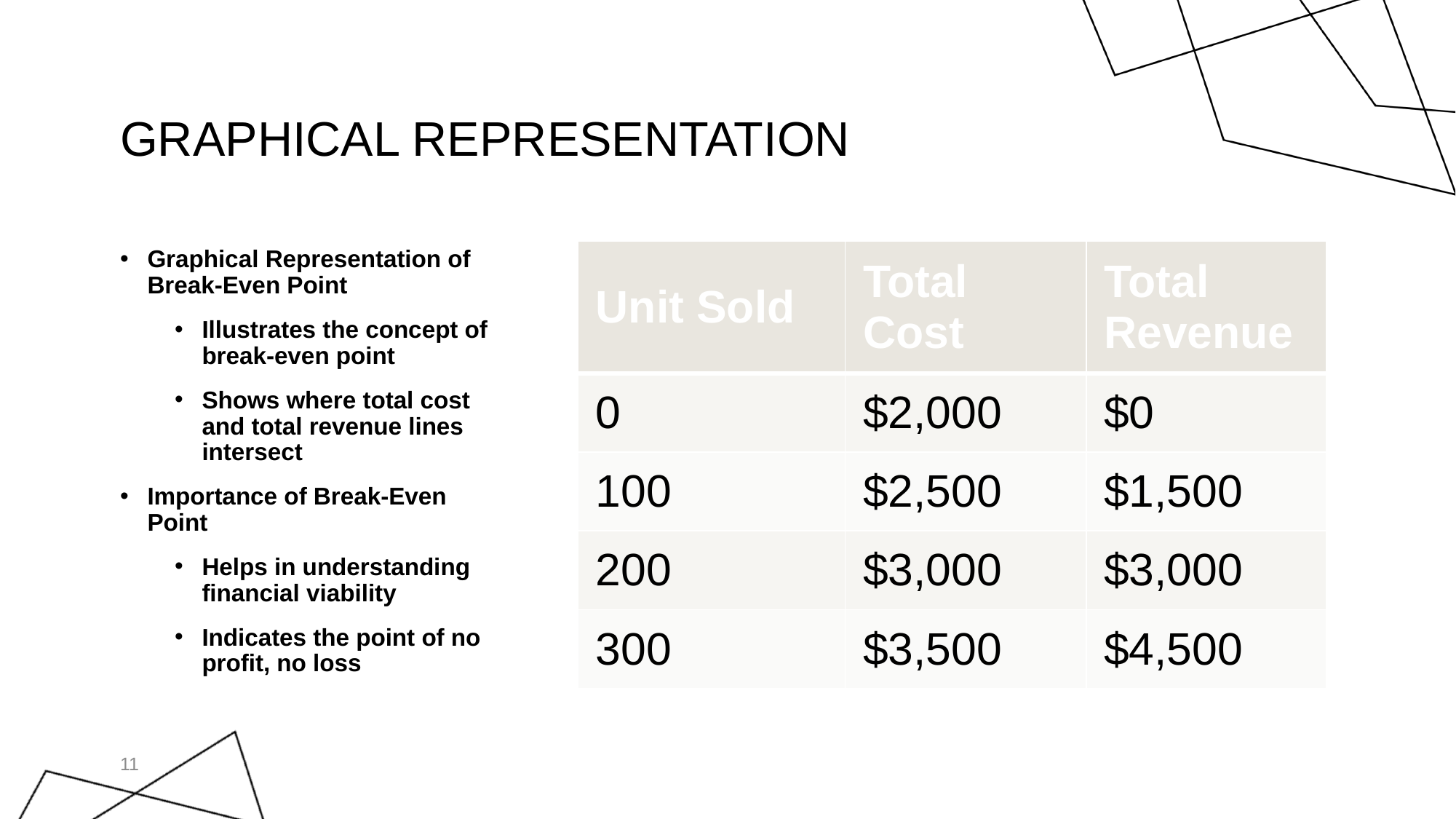

# Graphical Representation
| Unit Sold | Total Cost | Total Revenue |
| --- | --- | --- |
| 0 | $2,000 | $0 |
| 100 | $2,500 | $1,500 |
| 200 | $3,000 | $3,000 |
| 300 | $3,500 | $4,500 |
Graphical Representation of Break-Even Point
Illustrates the concept of break-even point
Shows where total cost and total revenue lines intersect
Importance of Break-Even Point
Helps in understanding financial viability
Indicates the point of no profit, no loss
11